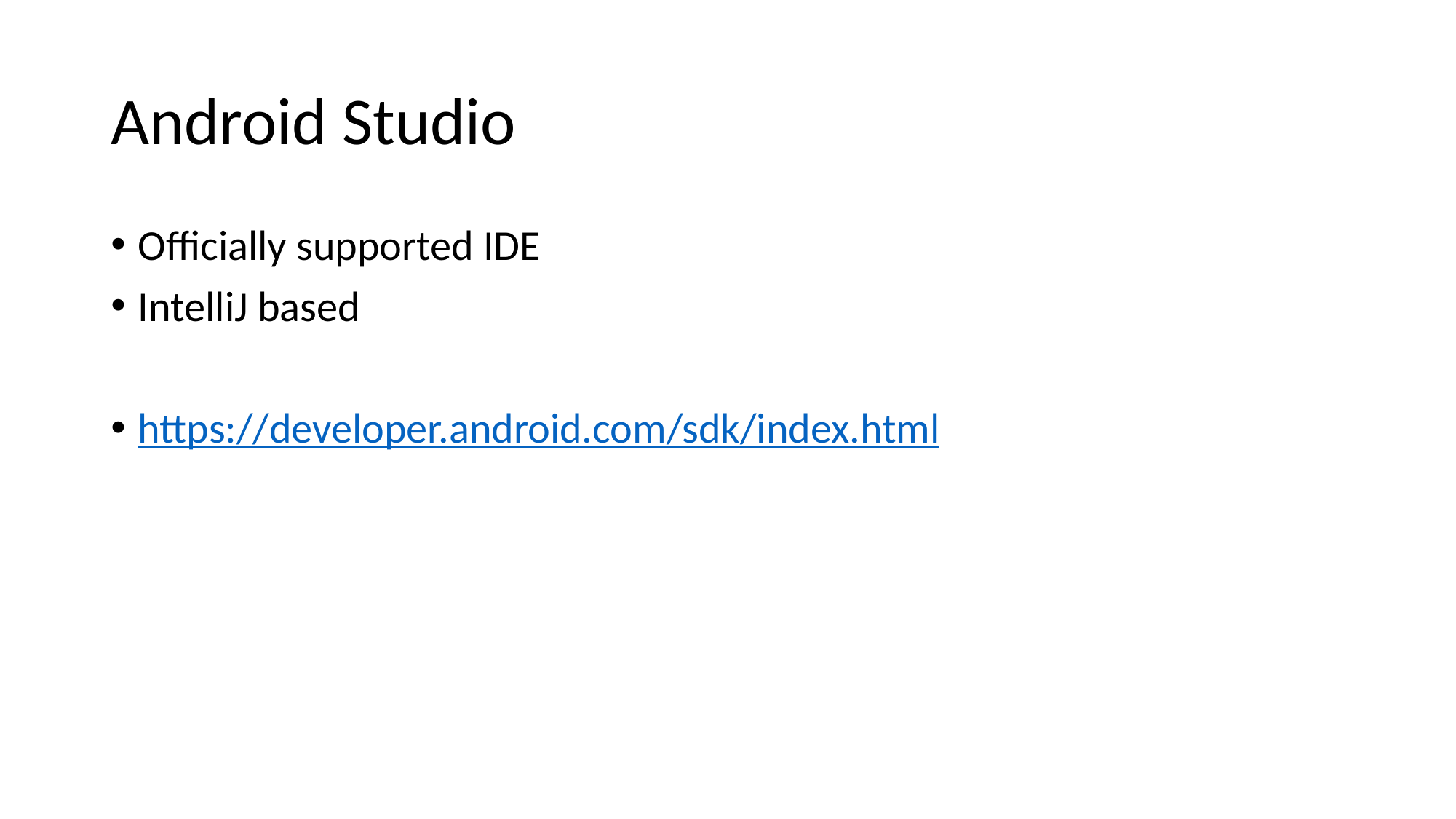

# Android Studio
Officially supported IDE
IntelliJ based

https://developer.android.com/sdk/index.html